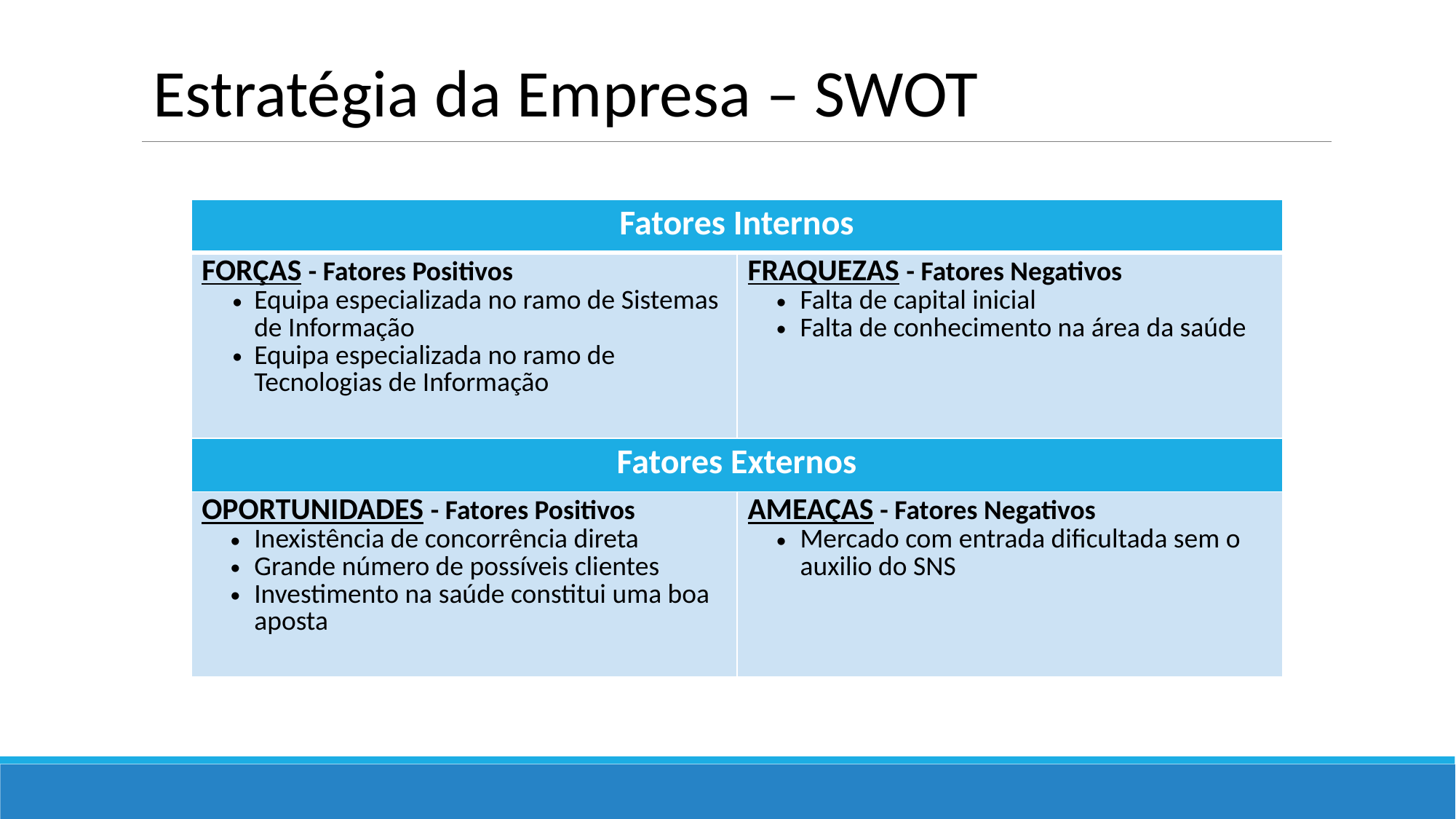

Estratégia da Empresa – SWOT
| Fatores Internos |  |
| --- | --- |
| FORÇAS - Fatores Positivos Equipa especializada no ramo de Sistemas de Informação Equipa especializada no ramo de Tecnologias de Informação | FRAQUEZAS - Fatores Negativos Falta de capital inicial Falta de conhecimento na área da saúde |
| Fatores Externos |  |
| OPORTUNIDADES - Fatores Positivos Inexistência de concorrência direta Grande número de possíveis clientes Investimento na saúde constitui uma boa aposta | AMEAÇAS - Fatores Negativos Mercado com entrada dificultada sem o auxilio do SNS |